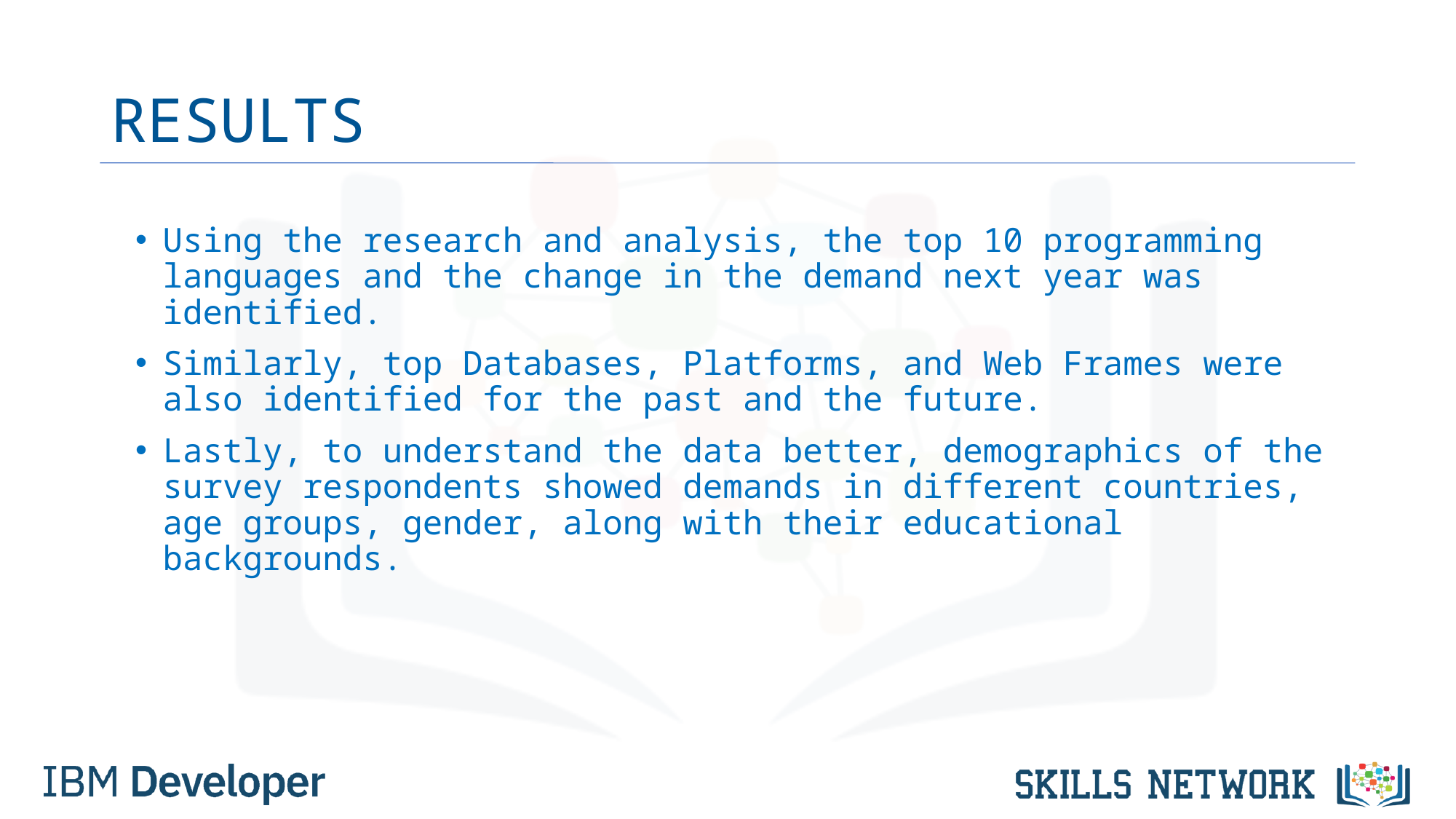

# RESULTS
Using the research and analysis, the top 10 programming languages and the change in the demand next year was identified.
Similarly, top Databases, Platforms, and Web Frames were also identified for the past and the future.
Lastly, to understand the data better, demographics of the survey respondents showed demands in different countries, age groups, gender, along with their educational backgrounds.